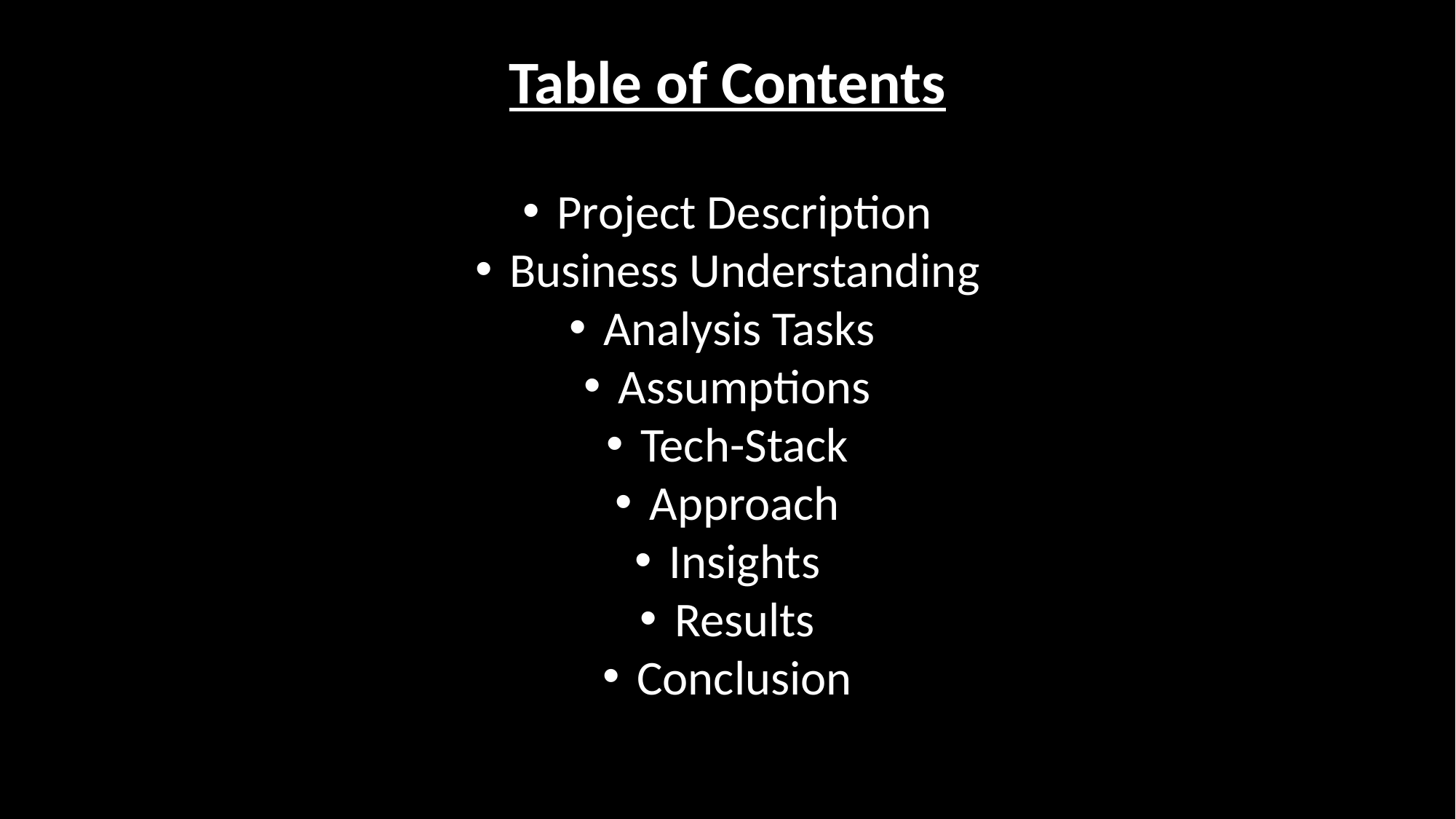

Table of Contents
Project Description
Business Understanding
Analysis Tasks
Assumptions
Tech-Stack
Approach
Insights
Results
Conclusion